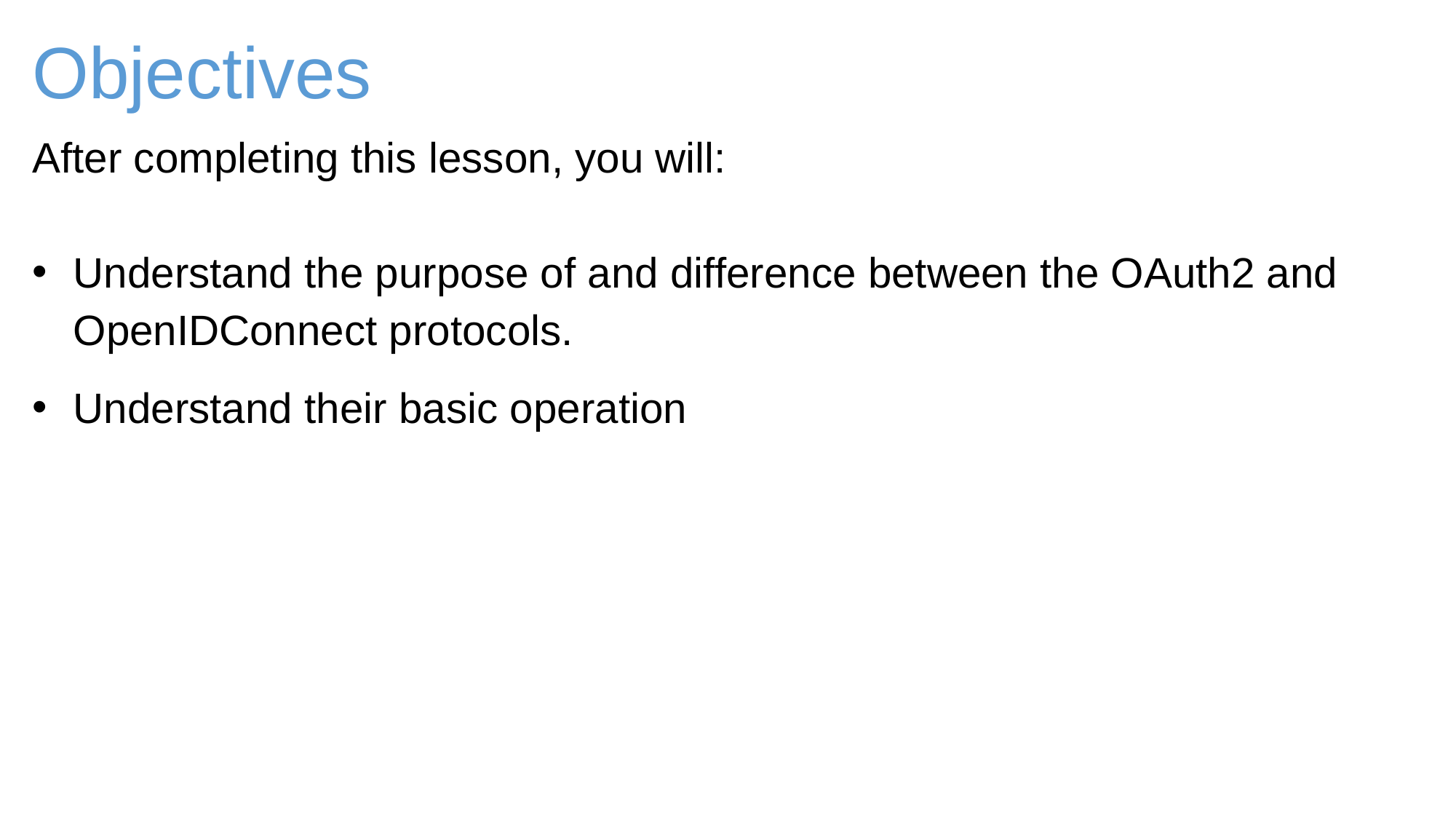

Objectives
After completing this lesson, you will:
Understand the purpose of and difference between the OAuth2 and OpenIDConnect protocols.
Understand their basic operation